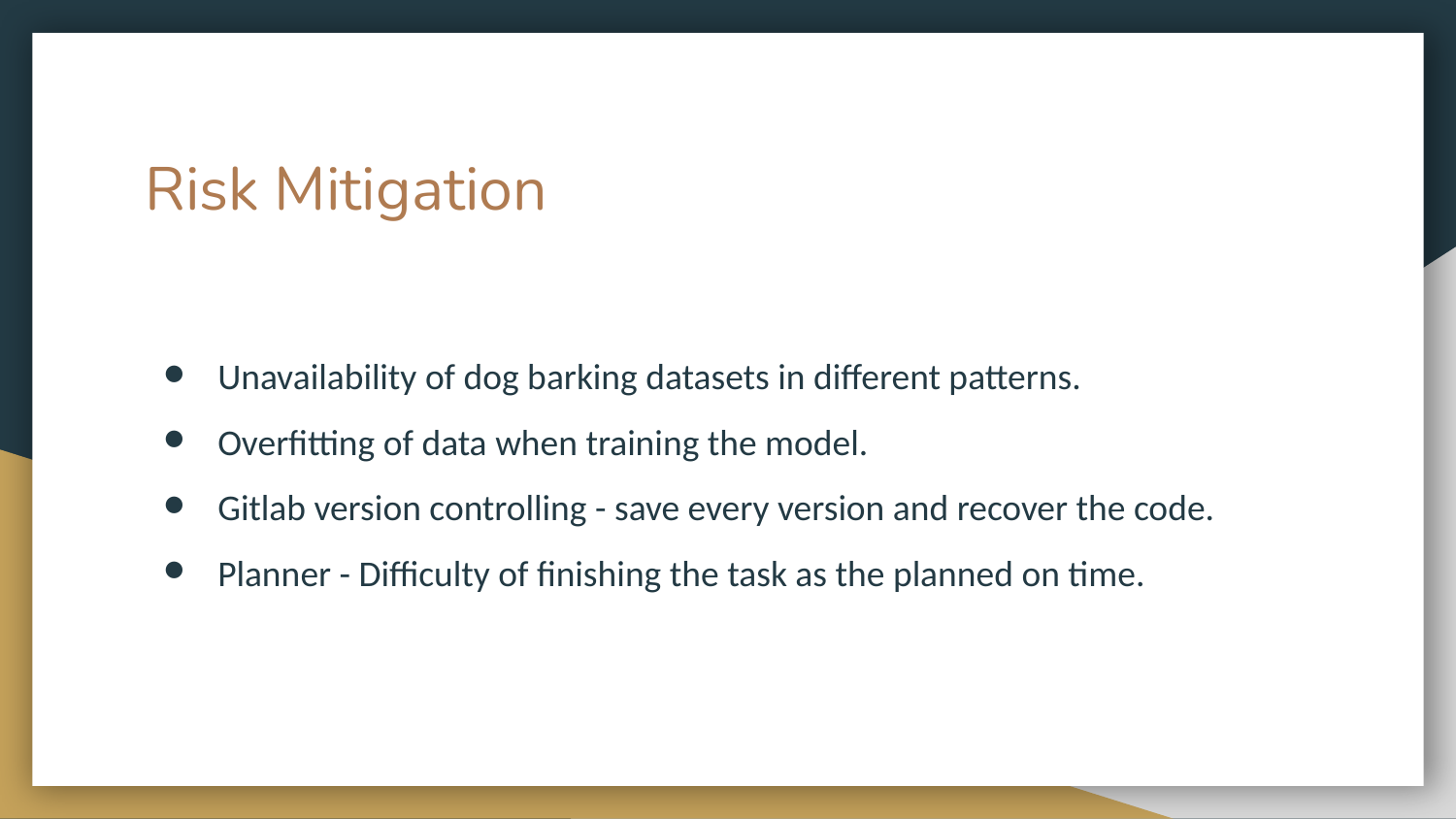

# Risk Mitigation
Unavailability of dog barking datasets in different patterns.
Overfitting of data when training the model.
Gitlab version controlling - save every version and recover the code.
Planner - Difficulty of finishing the task as the planned on time.